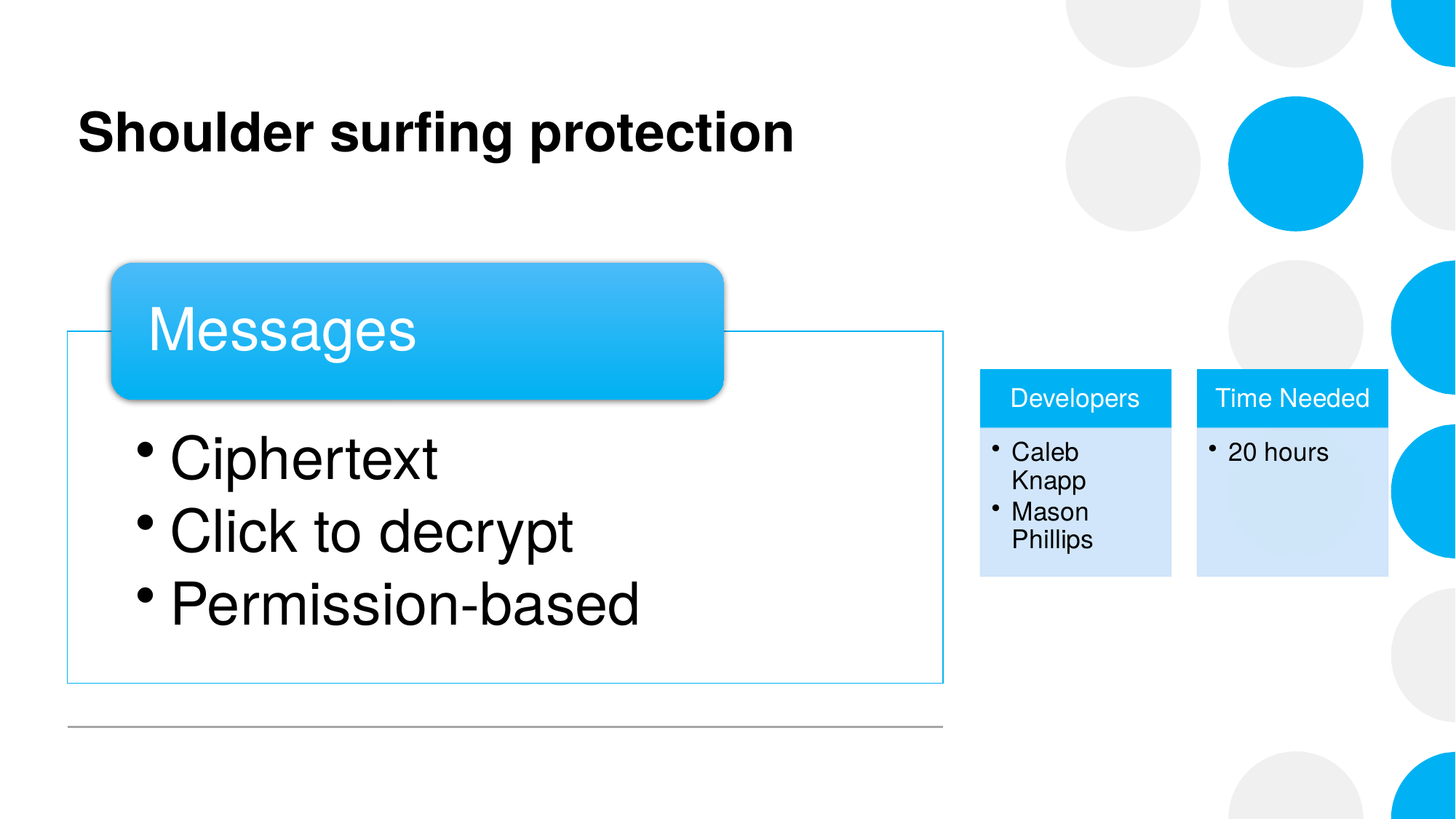

# Shoulder surfing protection
Ciphertext
Click to decrypt
Permission-based
Messages
Developers
Caleb Knapp
Mason Phillips
Time Needed
20 hours